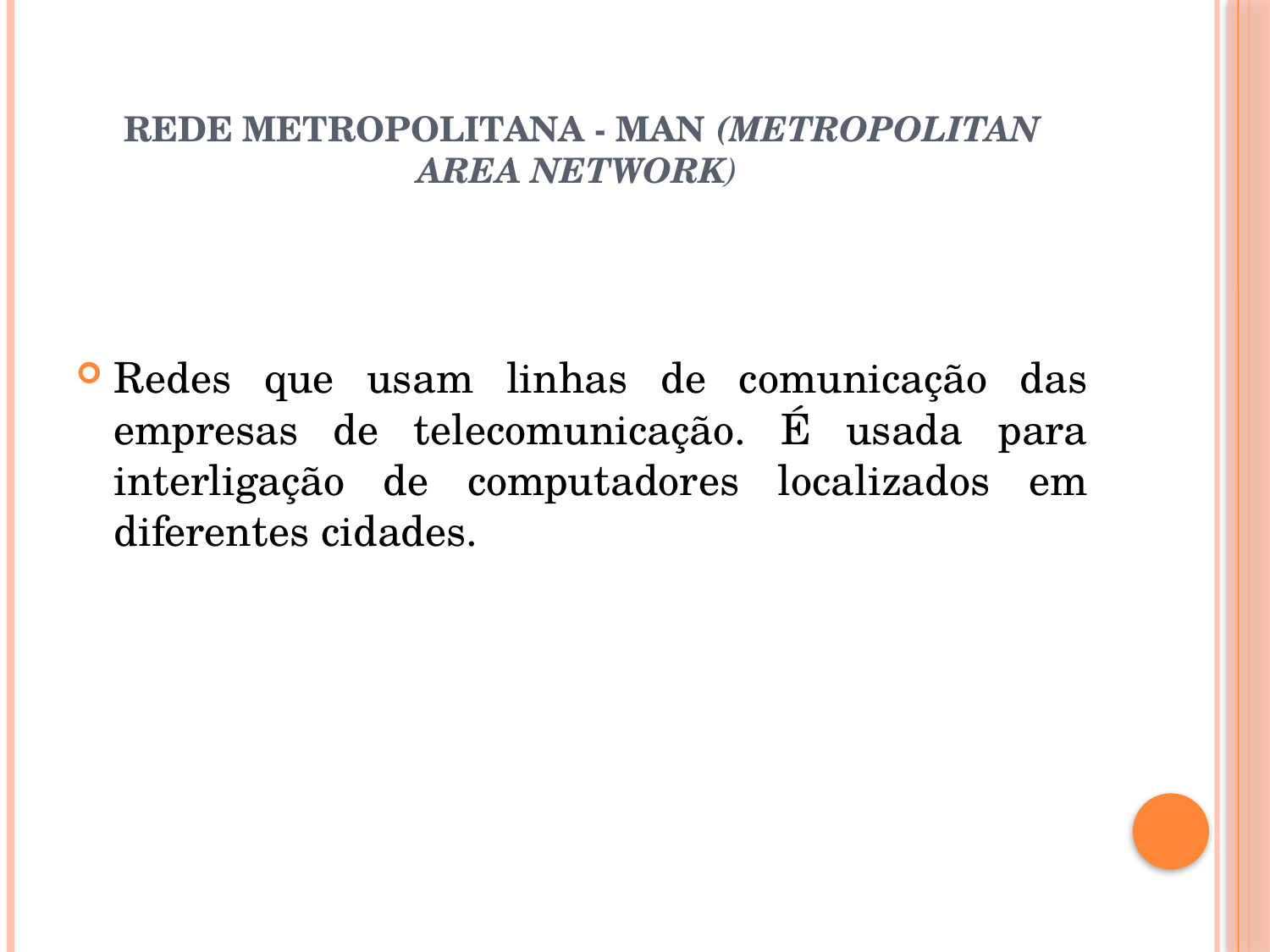

# Rede Metropolitana - MAN (Metropolitan Area Network)

Redes que usam linhas de comunicação das empresas de telecomunicação. É usada para interligação de computadores localizados em diferentes cidades.